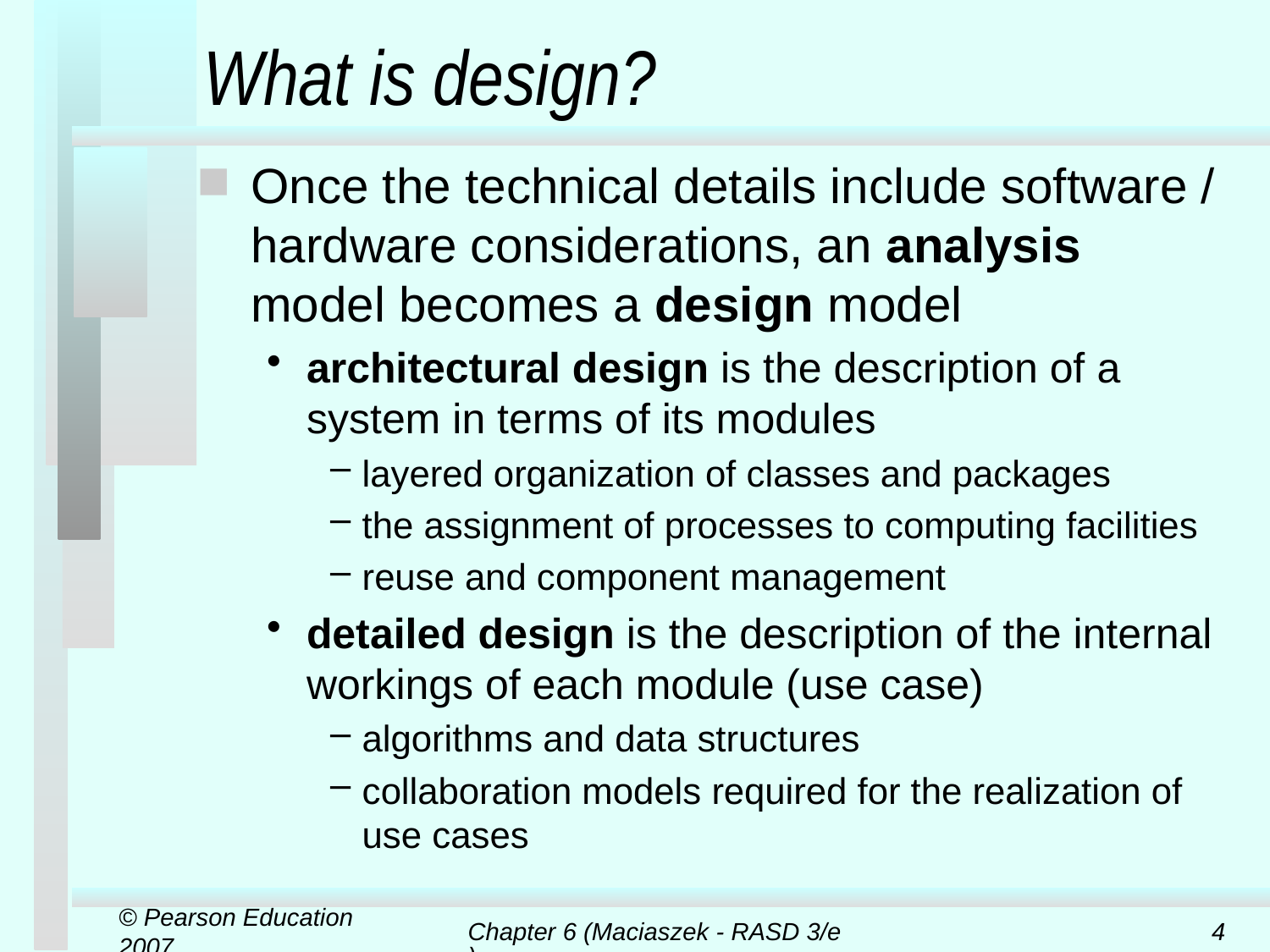

# What is design?
Once the technical details include software / hardware considerations, an analysis model becomes a design model
architectural design is the description of a system in terms of its modules
layered organization of classes and packages
the assignment of processes to computing facilities
reuse and component management
detailed design is the description of the internal workings of each module (use case)
algorithms and data structures
collaboration models required for the realization of use cases
© Pearson Education 2007
Chapter 6 (Maciaszek - RASD 3/e)
4